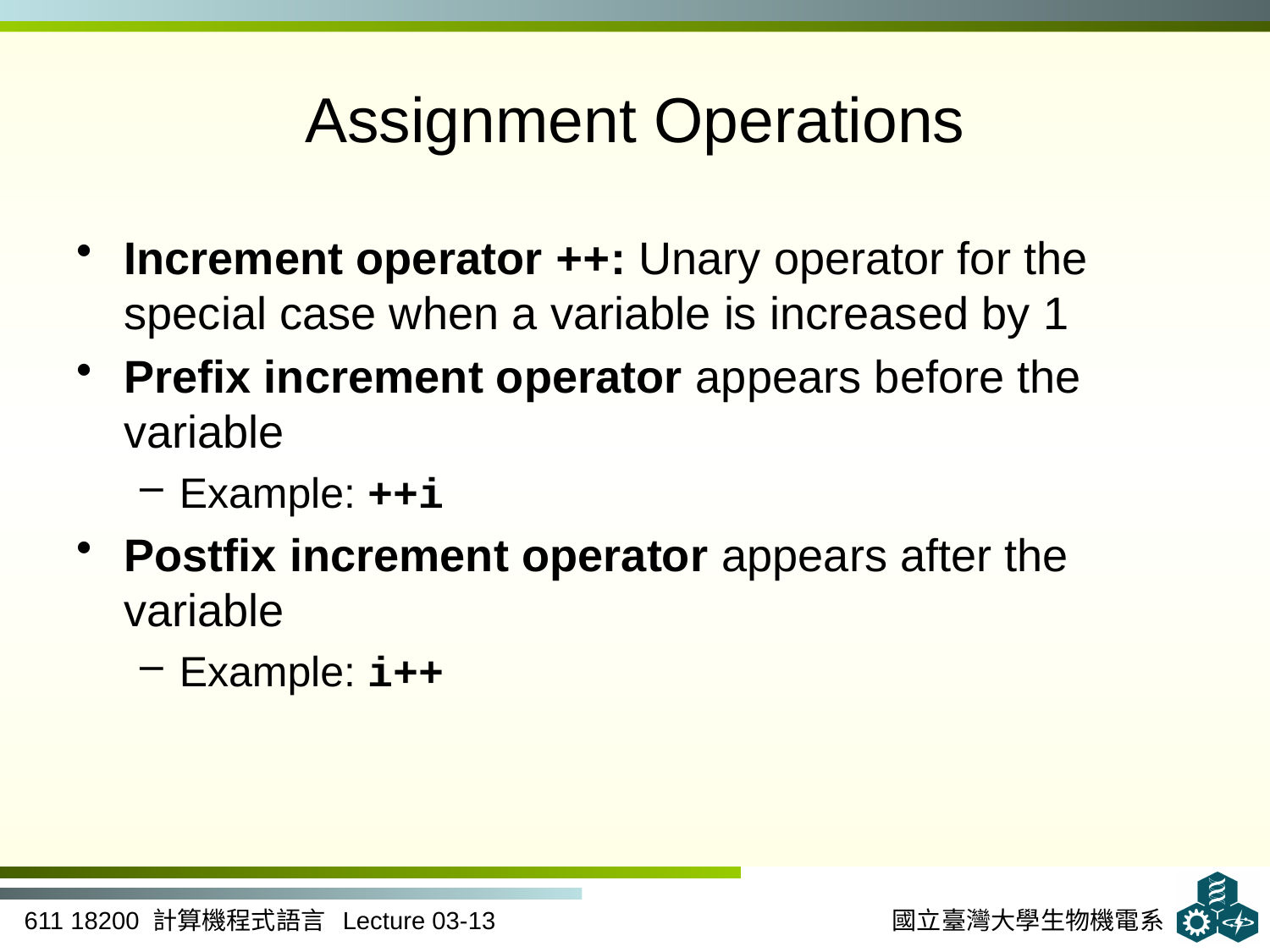

# Assignment Operations
Increment operator ++: Unary operator for the special case when a variable is increased by 1
Prefix increment operator appears before the variable
Example: ++i
Postfix increment operator appears after the variable
Example: i++